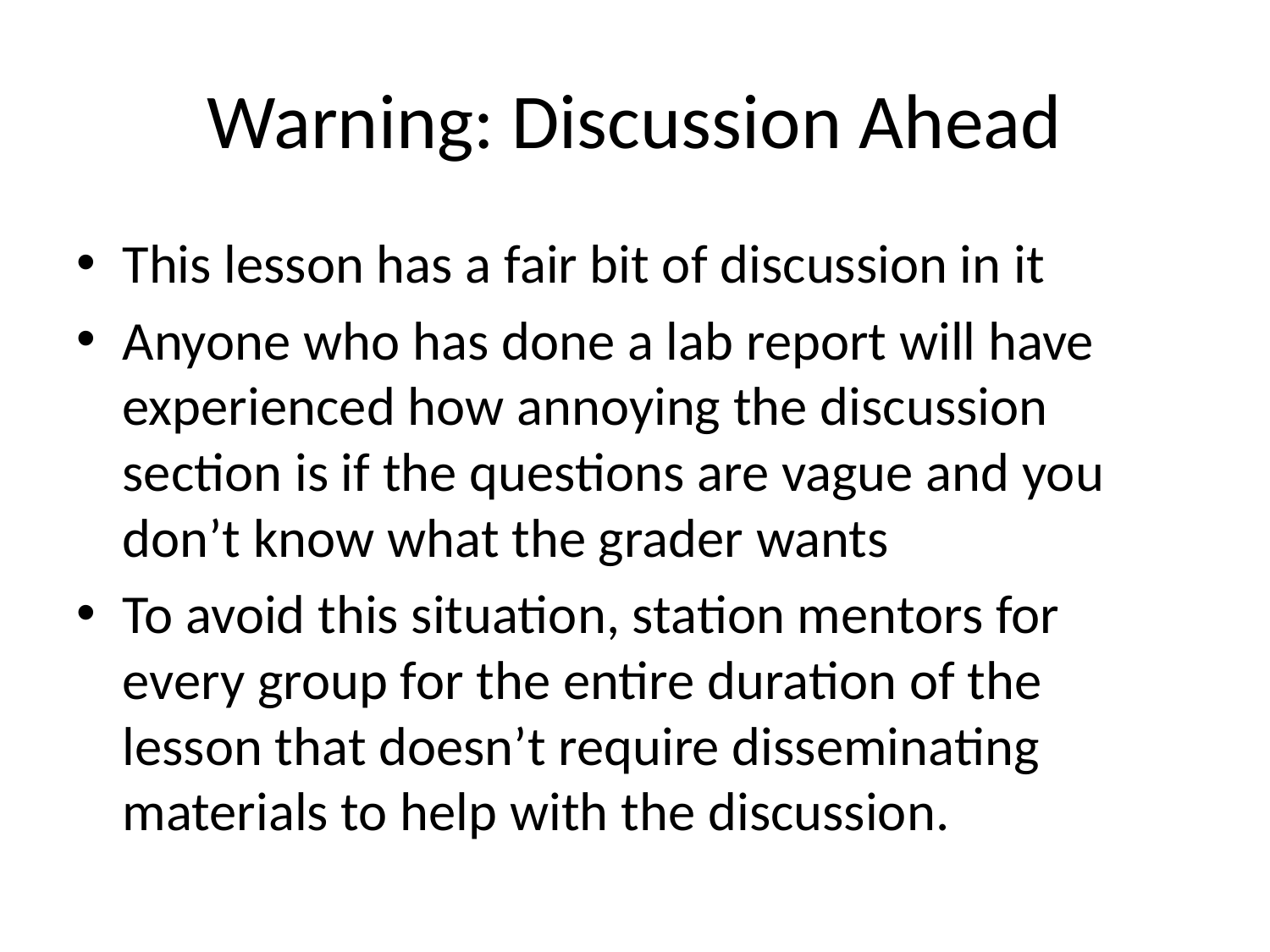

# Warning: Discussion Ahead
This lesson has a fair bit of discussion in it
Anyone who has done a lab report will have experienced how annoying the discussion section is if the questions are vague and you don’t know what the grader wants
To avoid this situation, station mentors for every group for the entire duration of the lesson that doesn’t require disseminating materials to help with the discussion.